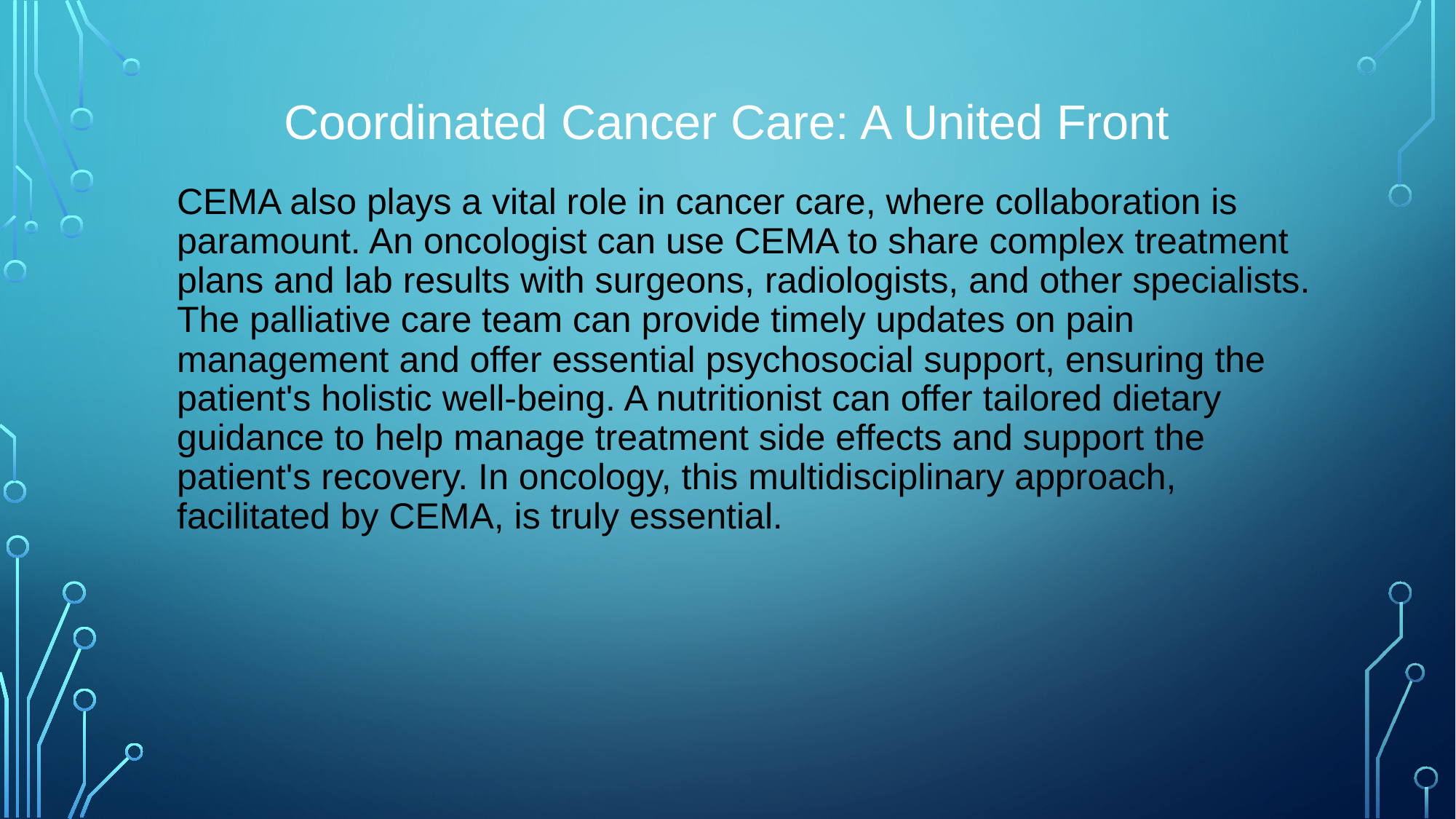

Coordinated Cancer Care: A United Front
# CEMA also plays a vital role in cancer care, where collaboration is paramount. An oncologist can use CEMA to share complex treatment plans and lab results with surgeons, radiologists, and other specialists. The palliative care team can provide timely updates on pain management and offer essential psychosocial support, ensuring the patient's holistic well-being. A nutritionist can offer tailored dietary guidance to help manage treatment side effects and support the patient's recovery. In oncology, this multidisciplinary approach, facilitated by CEMA, is truly essential.